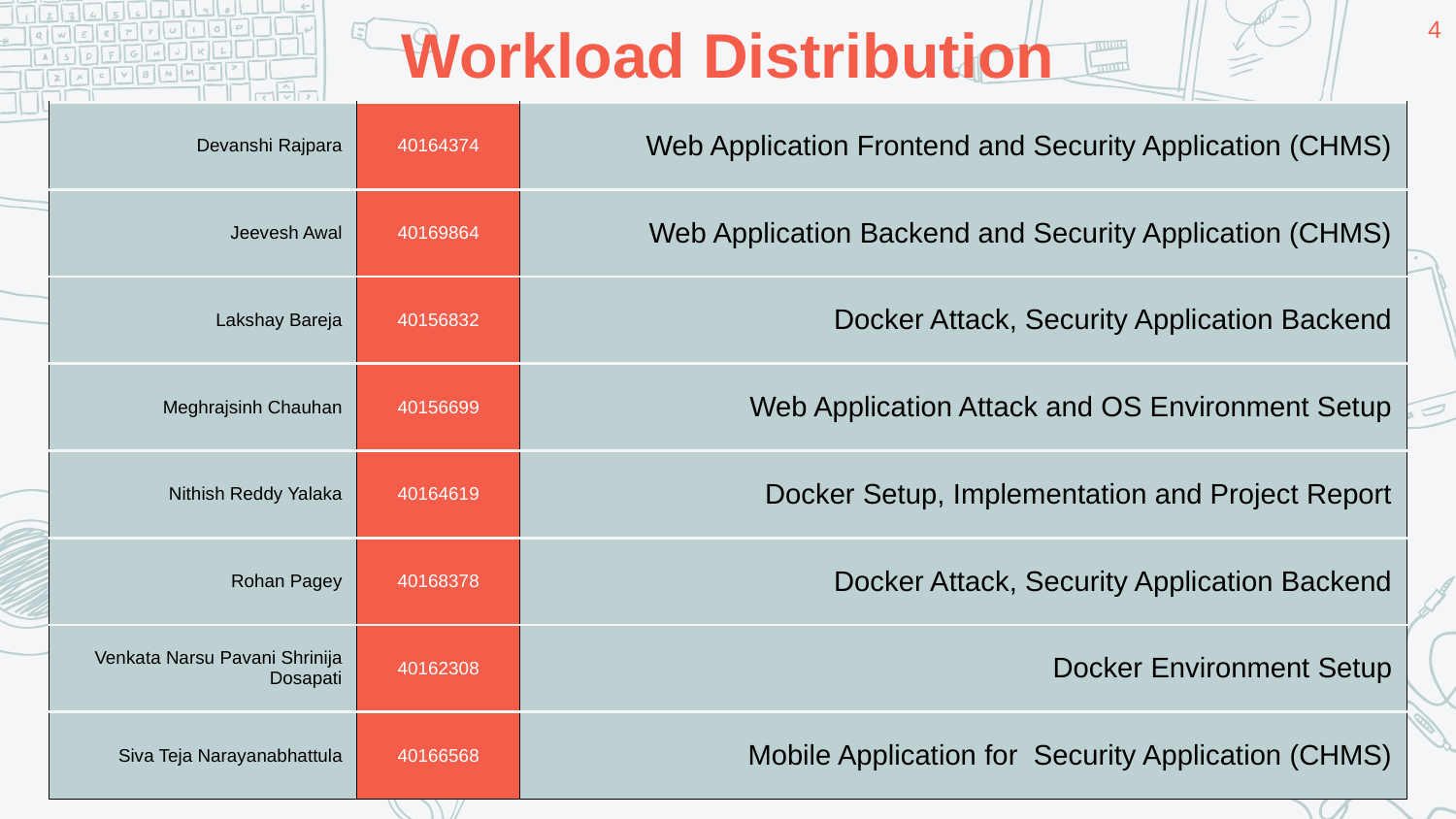

4
# Workload Distribution
| Devanshi Rajpara | 40164374 | Web Application Frontend and Security Application (CHMS) |
| --- | --- | --- |
| Jeevesh Awal | 40169864 | Web Application Backend and Security Application (CHMS) |
| Lakshay Bareja | 40156832 | Docker Attack, Security Application Backend |
| Meghrajsinh Chauhan | 40156699 | Web Application Attack and OS Environment Setup |
| Nithish Reddy Yalaka | 40164619 | Docker Setup, Implementation and Project Report |
| Rohan Pagey | 40168378 | Docker Attack, Security Application Backend |
| Venkata Narsu Pavani Shrinija Dosapati | 40162308 | Docker Environment Setup |
| Siva Teja Narayanabhattula | 40166568 | Mobile Application for Security Application (CHMS) |